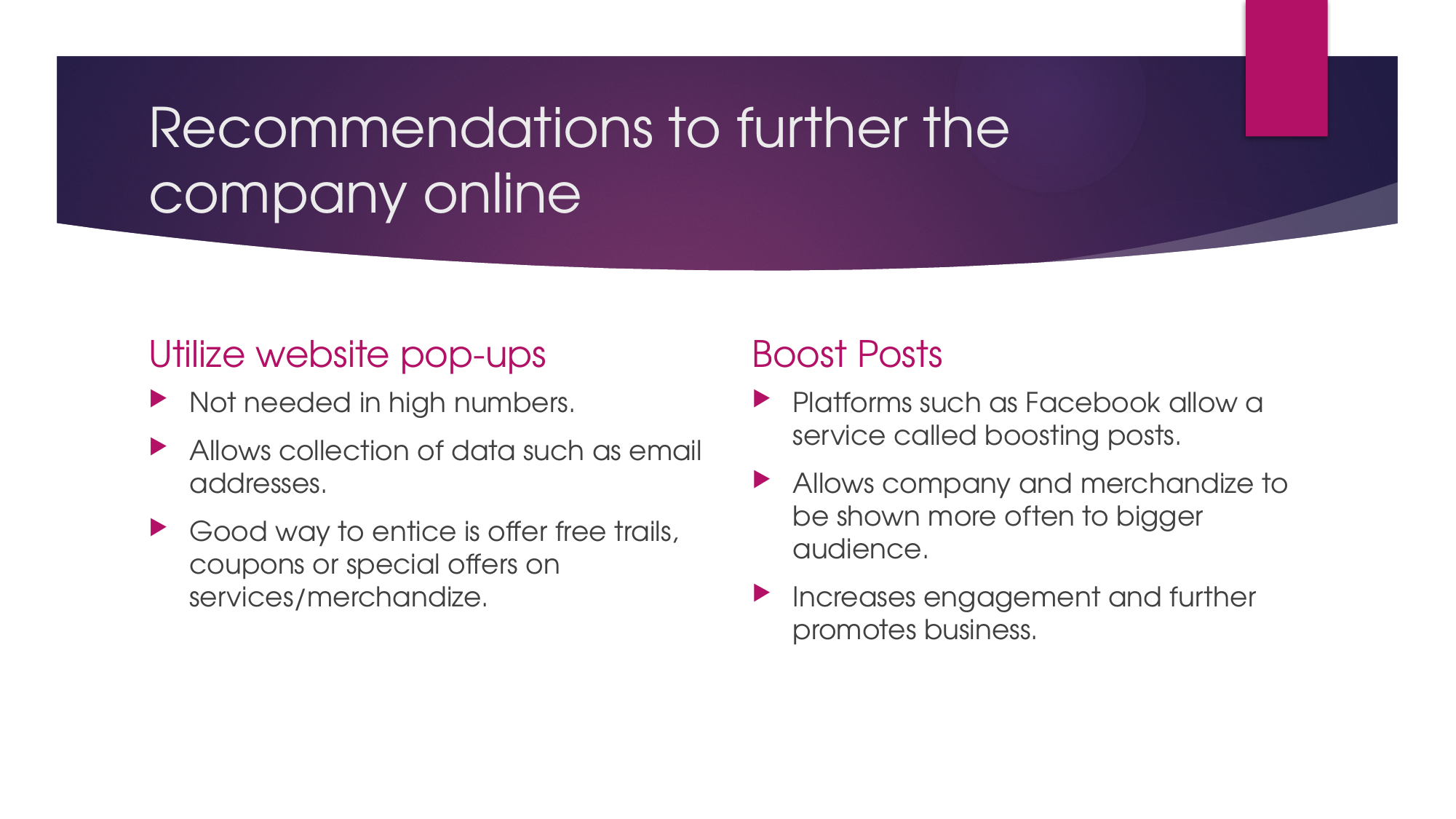

# Recommendations to further the company online
Utilize website pop-ups
Boost Posts
Not needed in high numbers.
Allows collection of data such as email addresses.
Good way to entice is offer free trails, coupons or special offers on services/merchandize.
Platforms such as Facebook allow a service called boosting posts.
Allows company and merchandize to be shown more often to bigger audience.
Increases engagement and further promotes business.